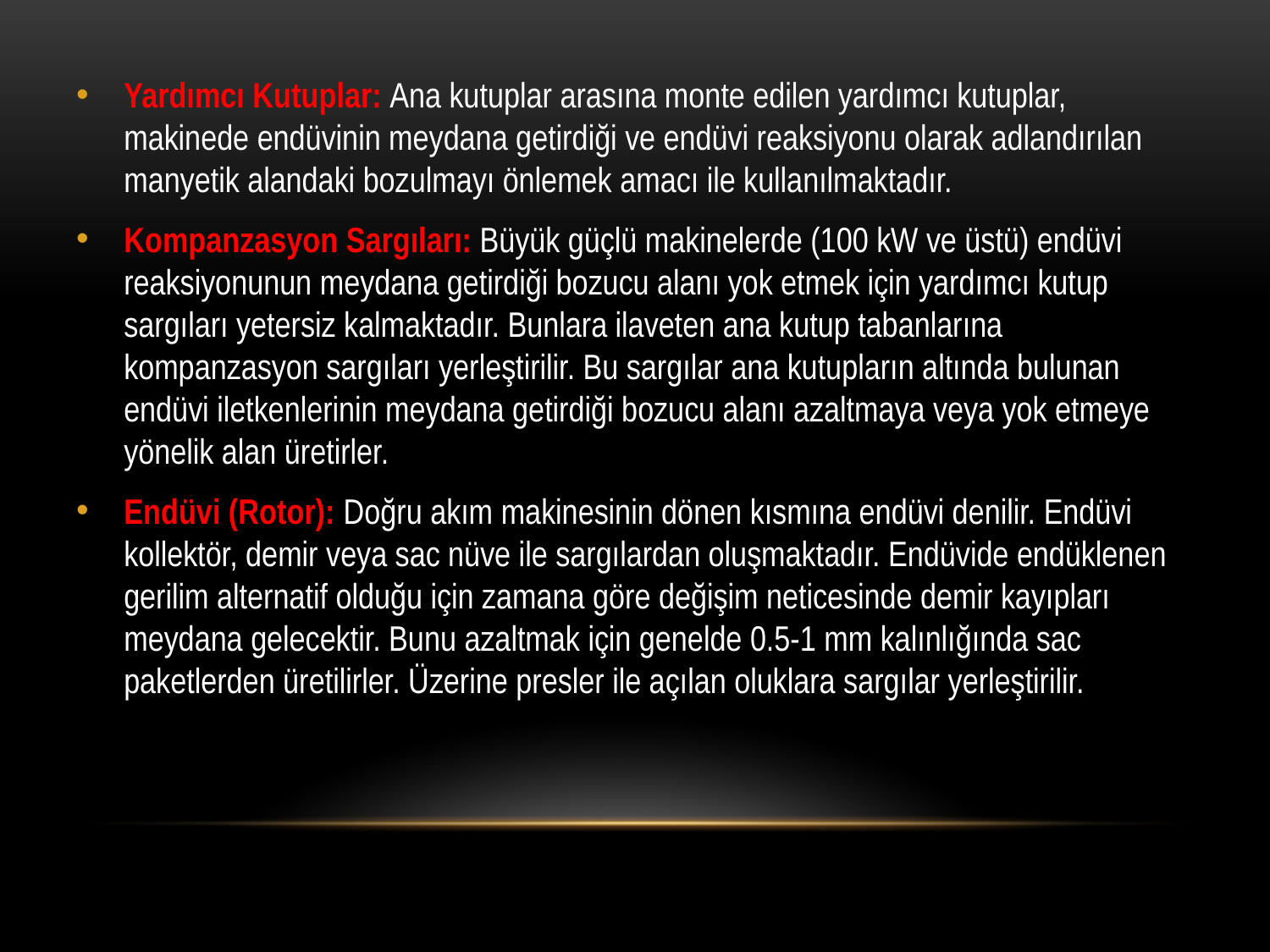

Yardımcı Kutuplar: Ana kutuplar arasına monte edilen yardımcı kutuplar, makinede endüvinin meydana getirdiği ve endüvi reaksiyonu olarak adlandırılan manyetik alandaki bozulmayı önlemek amacı ile kullanılmaktadır.
Kompanzasyon Sargıları: Büyük güçlü makinelerde (100 kW ve üstü) endüvi reaksiyonunun meydana getirdiği bozucu alanı yok etmek için yardımcı kutup sargıları yetersiz kalmaktadır. Bunlara ilaveten ana kutup tabanlarına kompanzasyon sargıları yerleştirilir. Bu sargılar ana kutupların altında bulunan endüvi iletkenlerinin meydana getirdiği bozucu alanı azaltmaya veya yok etmeye yönelik alan üretirler.
Endüvi (Rotor): Doğru akım makinesinin dönen kısmına endüvi denilir. Endüvi kollektör, demir veya sac nüve ile sargılardan oluşmaktadır. Endüvide endüklenen gerilim alternatif olduğu için zamana göre değişim neticesinde demir kayıpları meydana gelecektir. Bunu azaltmak için genelde 0.5-1 mm kalınlığında sac paketlerden üretilirler. Üzerine presler ile açılan oluklara sargılar yerleştirilir.